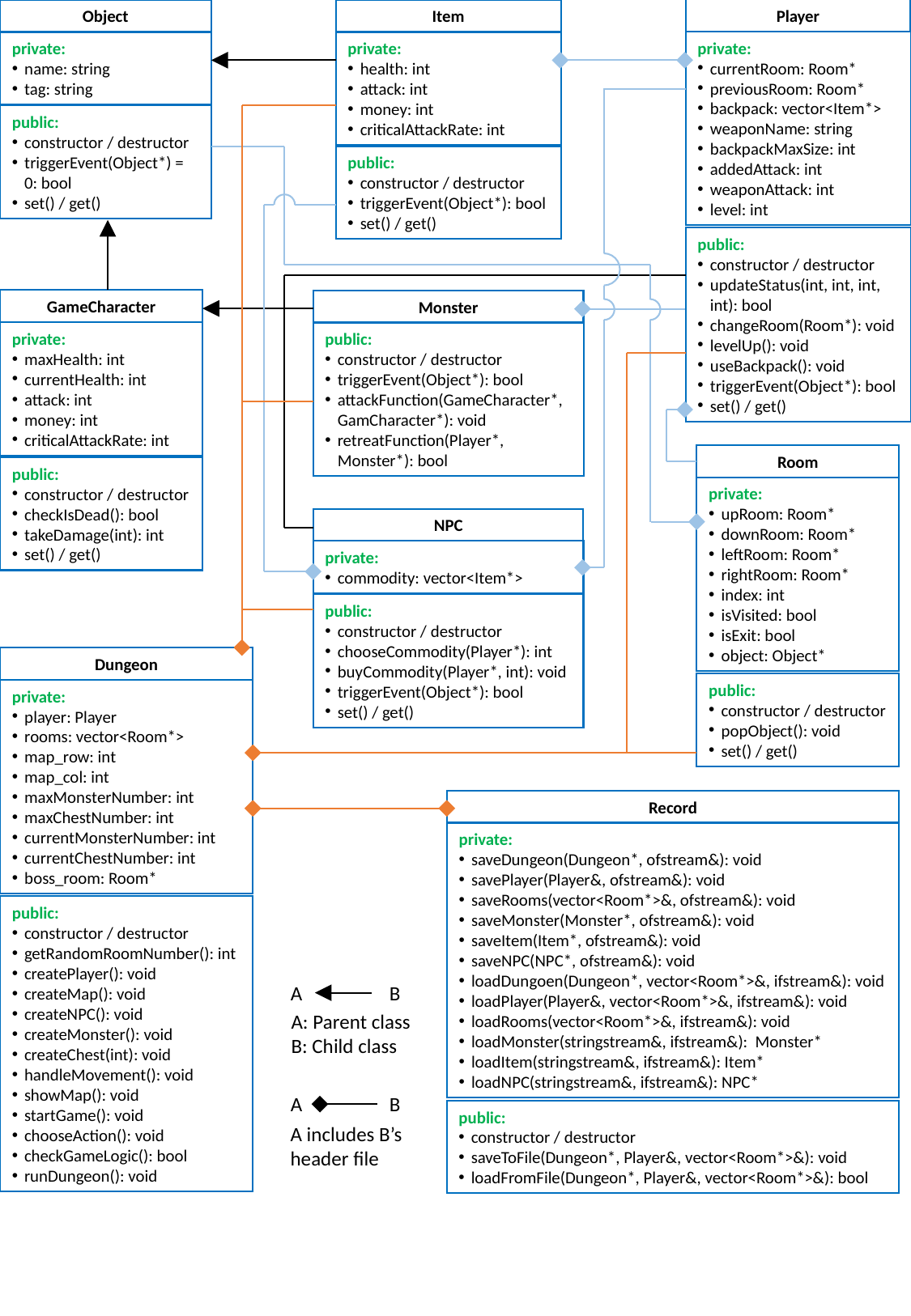

Player
private:
currentRoom: Room*
previousRoom: Room*
backpack: vector<Item*>
weaponName: string
backpackMaxSize: int
addedAttack: int
weaponAttack: int
level: int
public:
constructor / destructor
updateStatus(int, int, int, int): bool
changeRoom(Room*): void
levelUp(): void
useBackpack(): void
triggerEvent(Object*): bool
set() / get()
Object
private:
name: string
tag: string
public:
constructor / destructor
triggerEvent(Object*) = 0: bool
set() / get()
Item
private:
health: int
attack: int
money: int
criticalAttackRate: int
public:
constructor / destructor
triggerEvent(Object*): bool
set() / get()

GameCharacter
private:
maxHealth: int
currentHealth: int
attack: int
money: int
criticalAttackRate: int
public:
constructor / destructor
checkIsDead(): bool
takeDamage(int): int
set() / get()
Monster
public:
constructor / destructor
triggerEvent(Object*): bool
attackFunction(GameCharacter*, GamCharacter*): void
retreatFunction(Player*, Monster*): bool

Room
private:
upRoom: Room*
downRoom: Room*
leftRoom: Room*
rightRoom: Room*
index: int
isVisited: bool
isExit: bool
object: Object*
public:
constructor / destructor
popObject(): void
set() / get()
NPC
private:
commodity: vector<Item*>
public:
constructor / destructor
chooseCommodity(Player*): int
buyCommodity(Player*, int): void
triggerEvent(Object*): bool
set() / get()
Dungeon
private:
player: Player
rooms: vector<Room*>
map_row: int
map_col: int
maxMonsterNumber: int
maxChestNumber: int
currentMonsterNumber: int
currentChestNumber: int
boss_room: Room*
public:
constructor / destructor
getRandomRoomNumber(): int
createPlayer(): void
createMap(): void
createNPC(): void
createMonster(): void
createChest(int): void
handleMovement(): void
showMap(): void
startGame(): void
chooseAction(): void
checkGameLogic(): bool
runDungeon(): void
Record
private:
saveDungeon(Dungeon*, ofstream&): void
savePlayer(Player&, ofstream&): void
saveRooms(vector<Room*>&, ofstream&): void
saveMonster(Monster*, ofstream&): void
saveItem(Item*, ofstream&): void
saveNPC(NPC*, ofstream&): void
loadDungoen(Dungeon*, vector<Room*>&, ifstream&): void
loadPlayer(Player&, vector<Room*>&, ifstream&): void
loadRooms(vector<Room*>&, ifstream&): void
loadMonster(stringstream&, ifstream&):  Monster*
loadItem(stringstream&, ifstream&): Item*
loadNPC(stringstream&, ifstream&): NPC*
public:
constructor / destructor
saveToFile(Dungeon*, Player&, vector<Room*>&): void
loadFromFile(Dungeon*, Player&, vector<Room*>&): bool
A
B
A: Parent class
B: Child class
A
B
A includes B’s header file